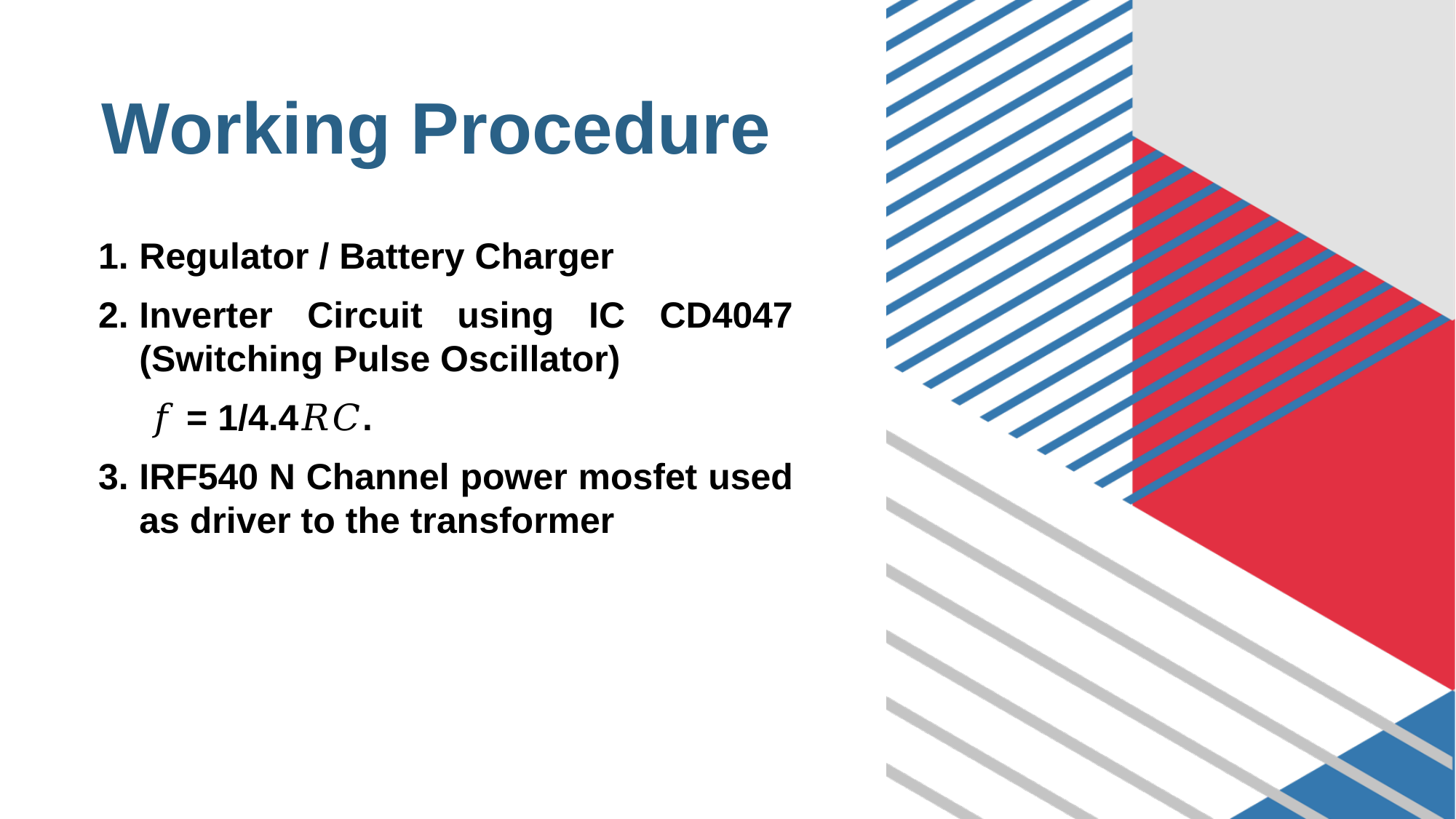

# Working Procedure
Regulator / Battery Charger
Inverter Circuit using IC CD4047 (Switching Pulse Oscillator)
     𝑓 = 1/4.4𝑅𝐶.
IRF540 N Channel power mosfet used as driver to the transformer